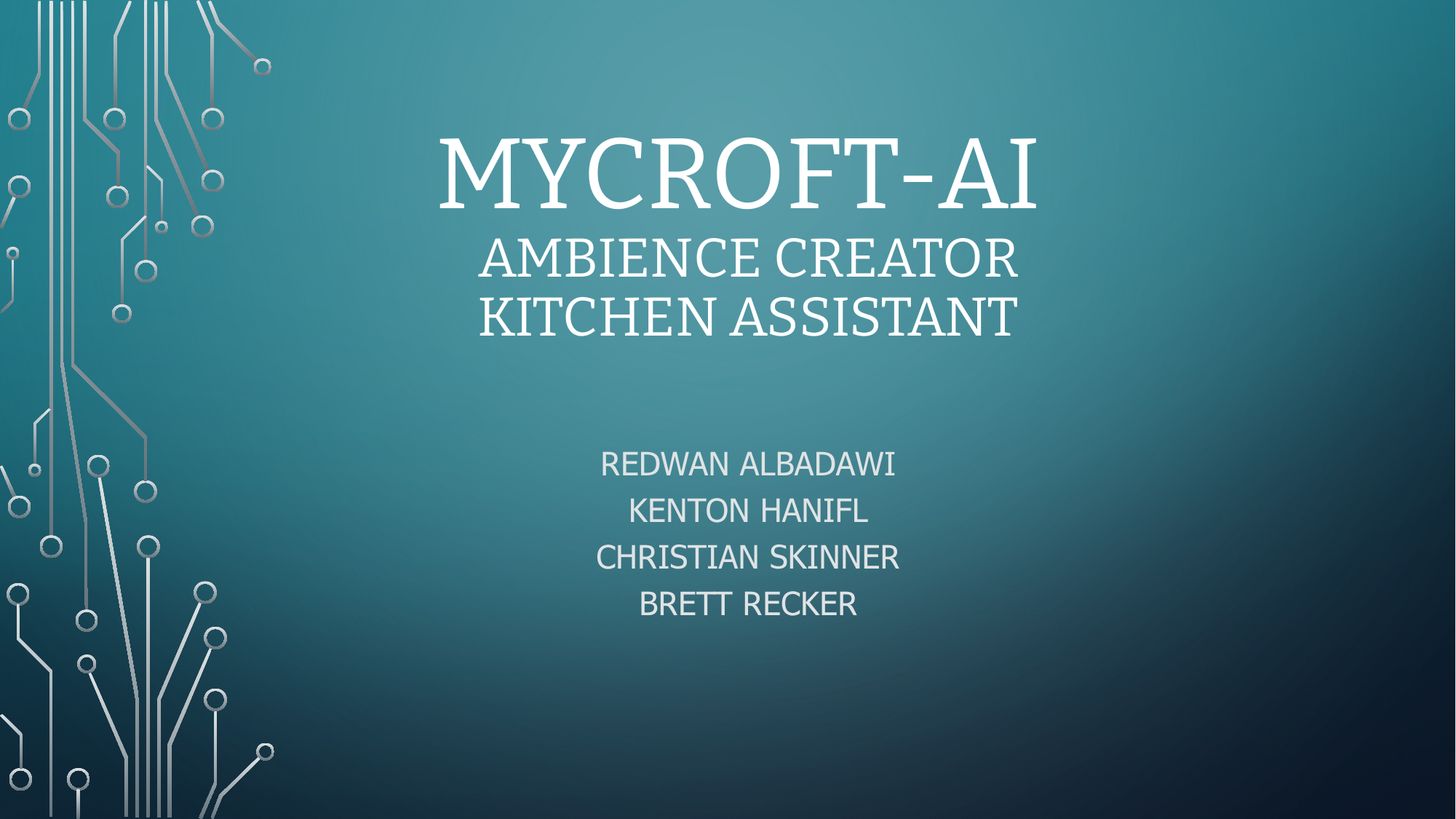

# MyCroft-Ai Ambience Creator Kitchen Assistant
ReDwan AlBadawi
Kenton Hanifl
Christian Skinner
Brett Recker